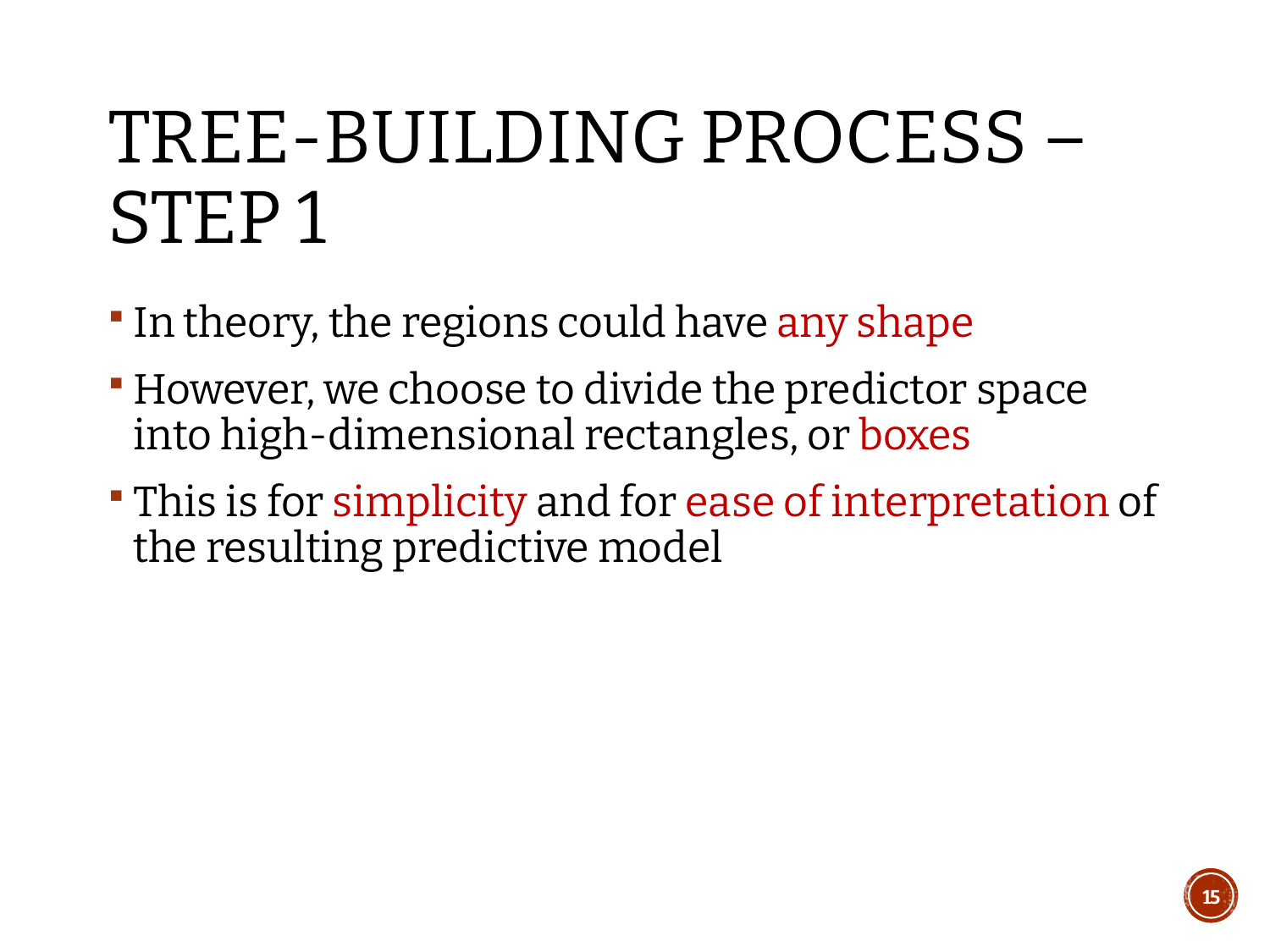

# tree-building process – step 1
In theory, the regions could have any shape
However, we choose to divide the predictor space into high-dimensional rectangles, or boxes
This is for simplicity and for ease of interpretation of the resulting predictive model
15